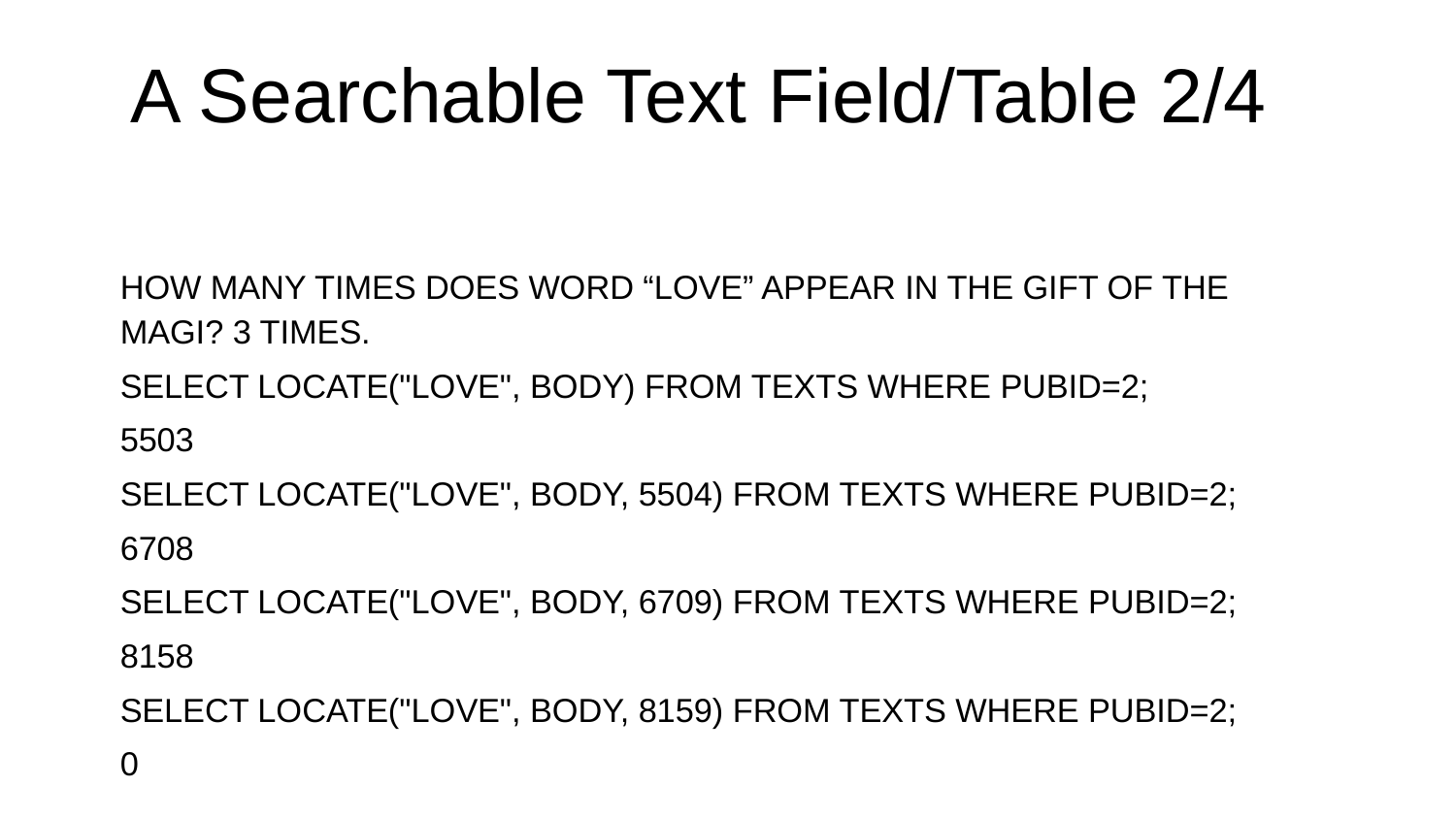

# A Searchable Text Field/Table 2/4
HOW MANY TIMES DOES WORD “LOVE” APPEAR IN THE GIFT OF THE MAGI? 3 TIMES.
SELECT LOCATE("LOVE", BODY) FROM TEXTS WHERE PUBID=2;
5503
SELECT LOCATE("LOVE", BODY, 5504) FROM TEXTS WHERE PUBID=2;
6708
SELECT LOCATE("LOVE", BODY, 6709) FROM TEXTS WHERE PUBID=2;
8158
SELECT LOCATE("LOVE", BODY, 8159) FROM TEXTS WHERE PUBID=2;
0